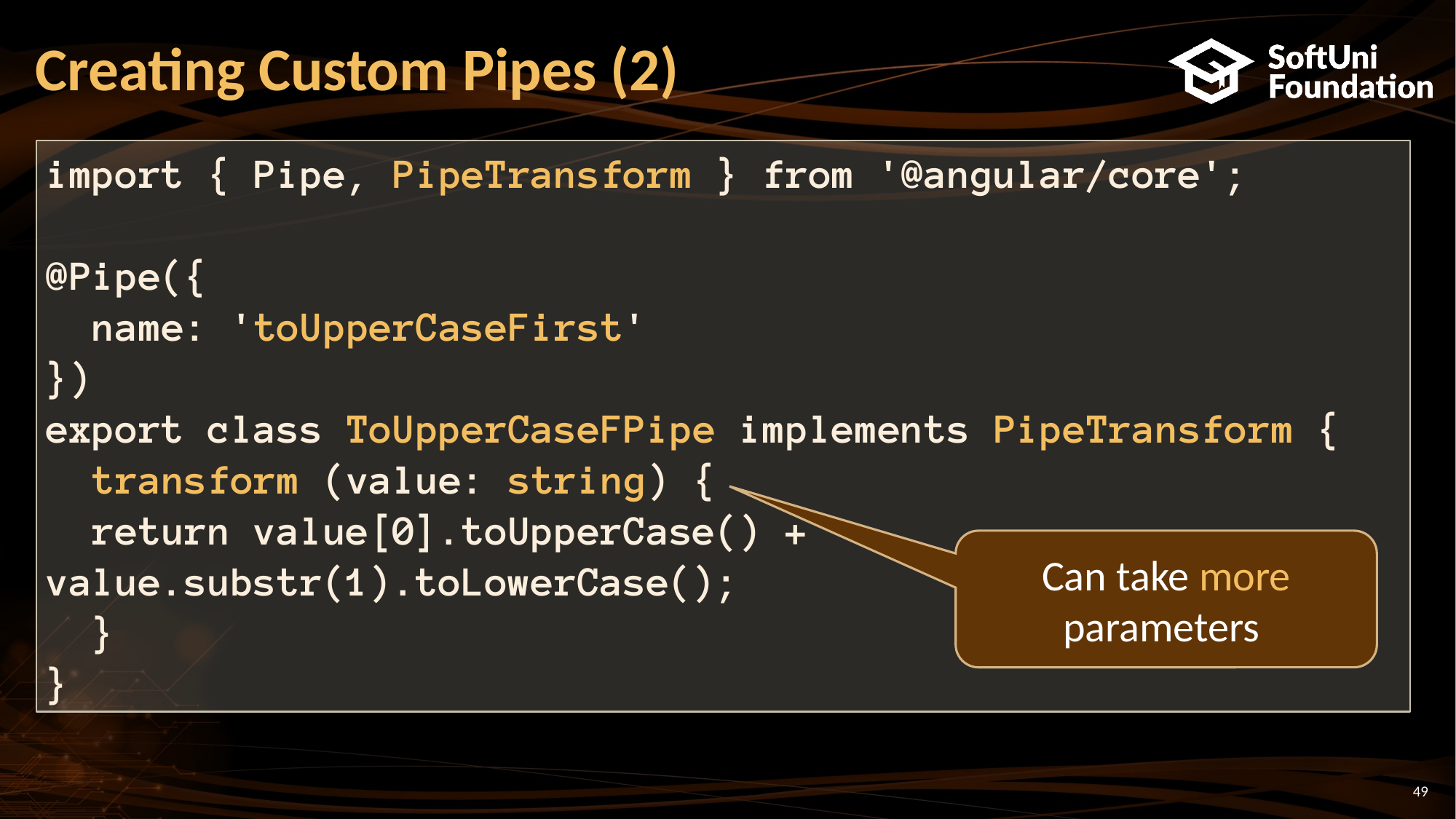

# Creating Custom Pipes (2)
import { Pipe, PipeTransform } from '@angular/core';
@Pipe({
  name: 'toUpperCaseFirst'
})
export class ToUpperCaseFPipe implements PipeTransform {
  transform (value: string) {
  return value[0].toUpperCase() +   value.substr(1).toLowerCase();
  }
}
Can take more parameters
49